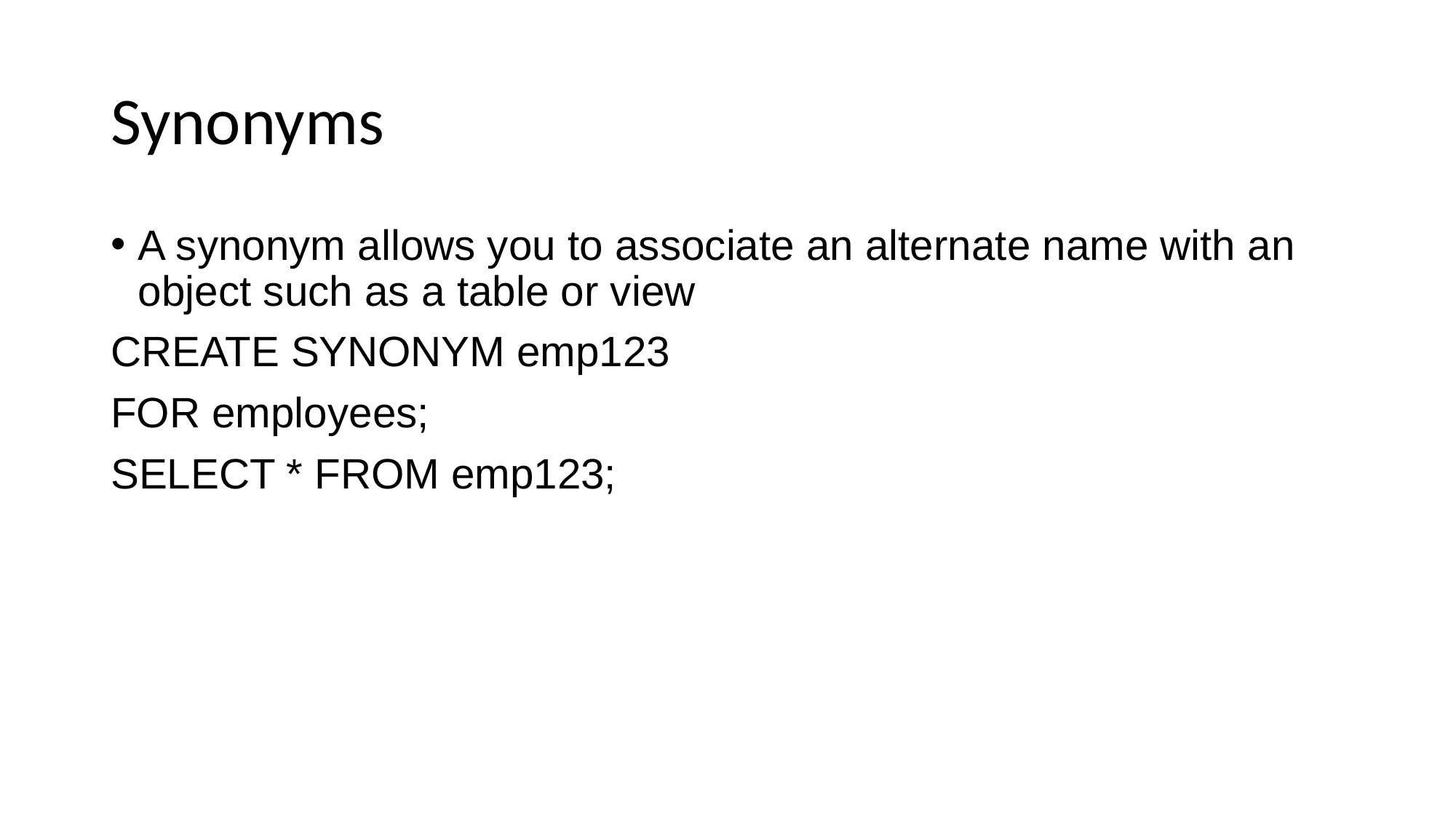

# Synonyms
A synonym allows you to associate an alternate name with an object such as a table or view
CREATE SYNONYM emp123
FOR employees;
SELECT * FROM emp123;